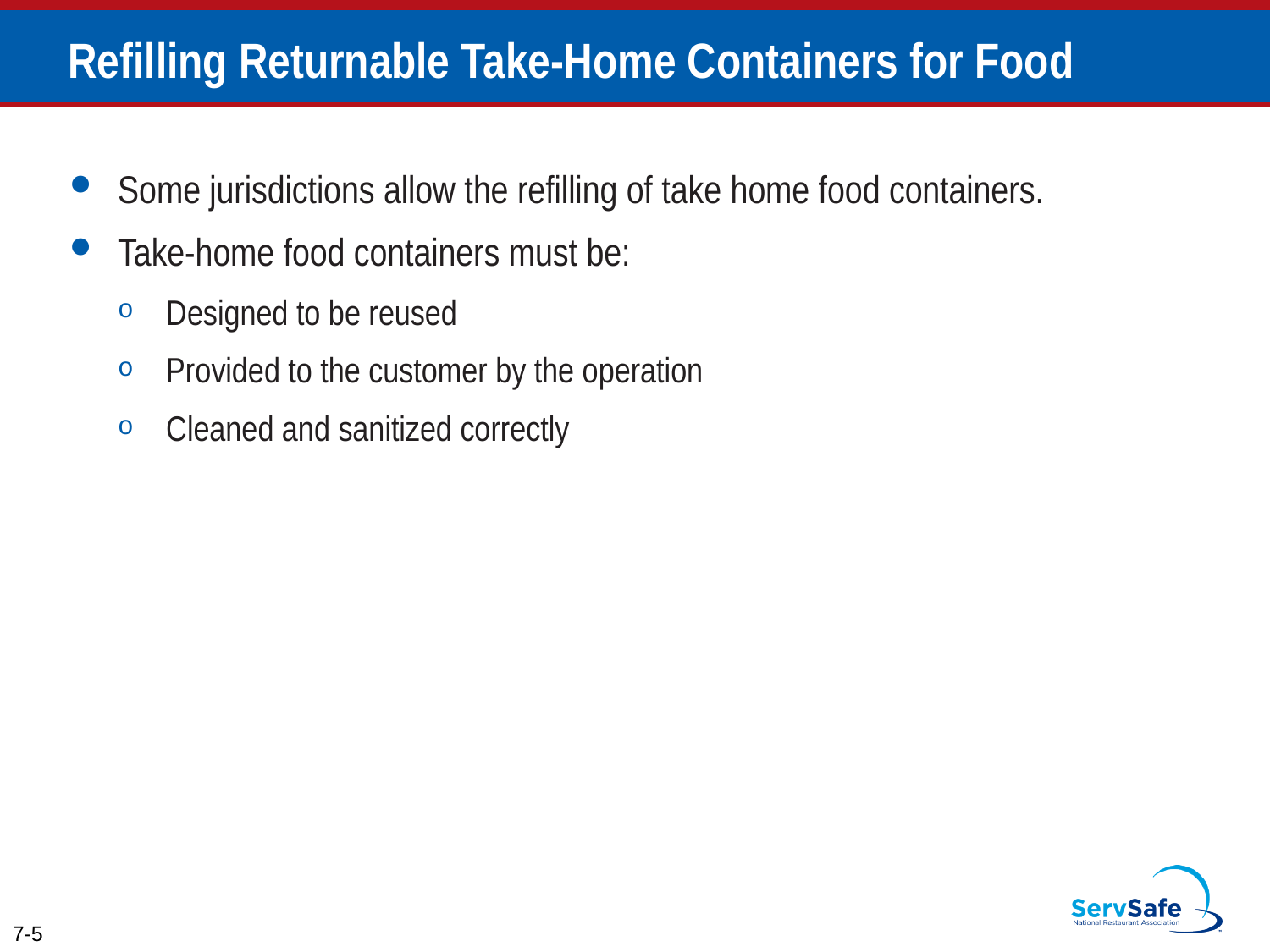

# Refilling Returnable Take-Home Containers for Food
Some jurisdictions allow the refilling of take home food containers.
Take-home food containers must be:
Designed to be reused
Provided to the customer by the operation
Cleaned and sanitized correctly

7-5